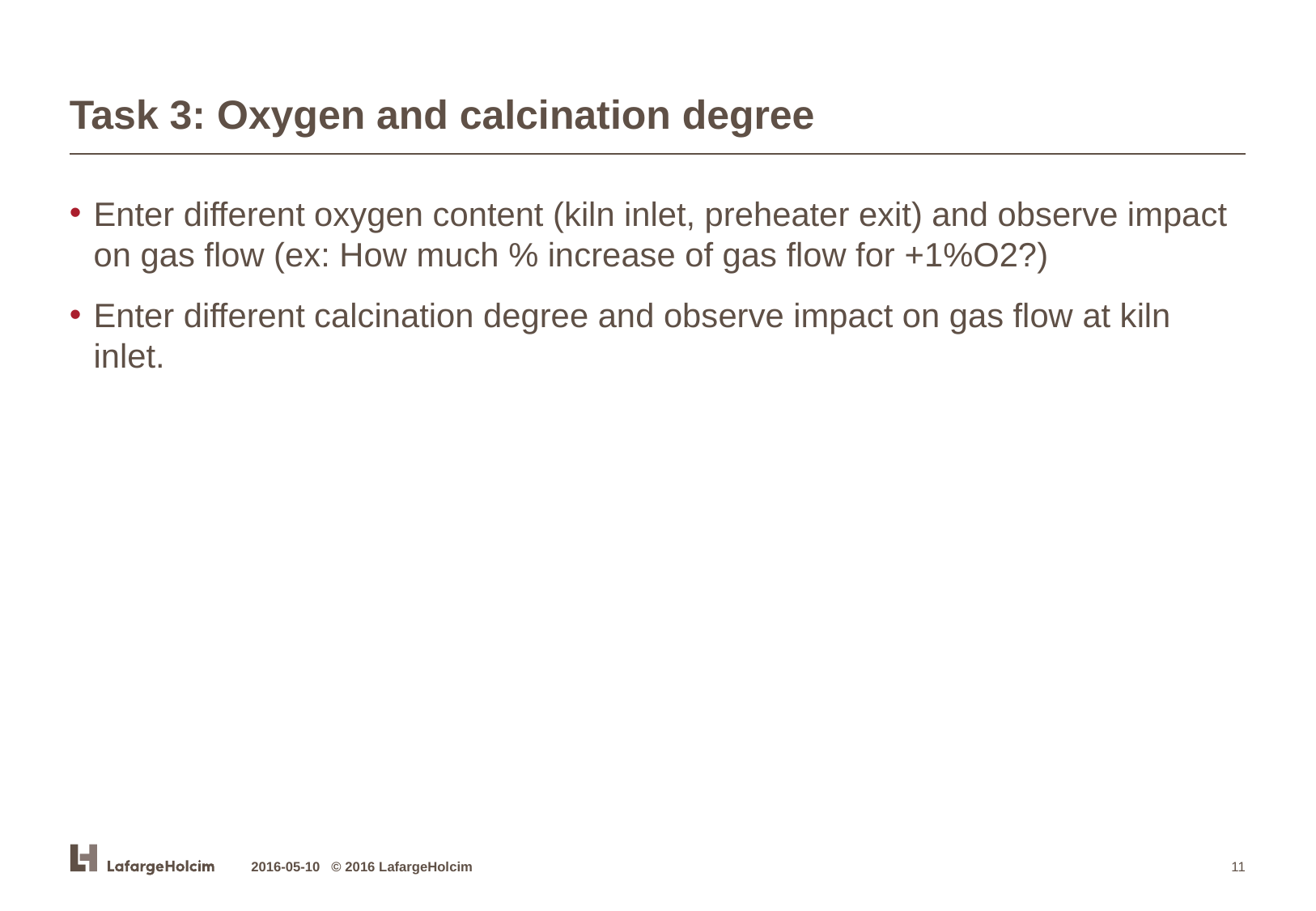

# Task 3: Oxygen and calcination degree
Enter different oxygen content (kiln inlet, preheater exit) and observe impact on gas flow (ex: How much % increase of gas flow for +1%O2?)
Enter different calcination degree and observe impact on gas flow at kiln inlet.
2016-05-10   © 2016 LafargeHolcim
11